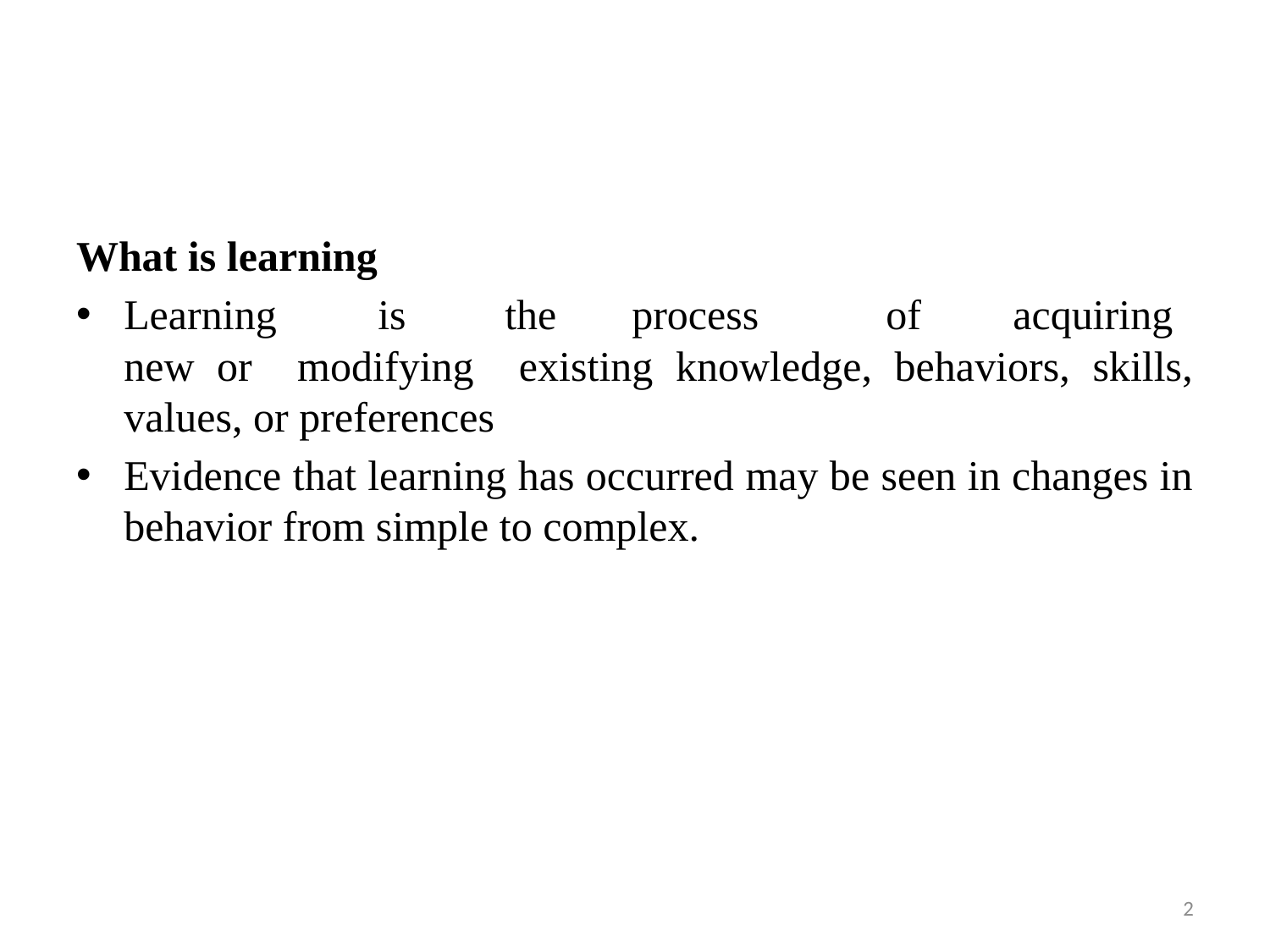

#
What is learning
Learning	is	the	process	of	acquiring new or  modifying  existing knowledge, behaviors, skills, values, or preferences
Evidence that learning has occurred may be seen in changes in behavior from simple to complex.

2